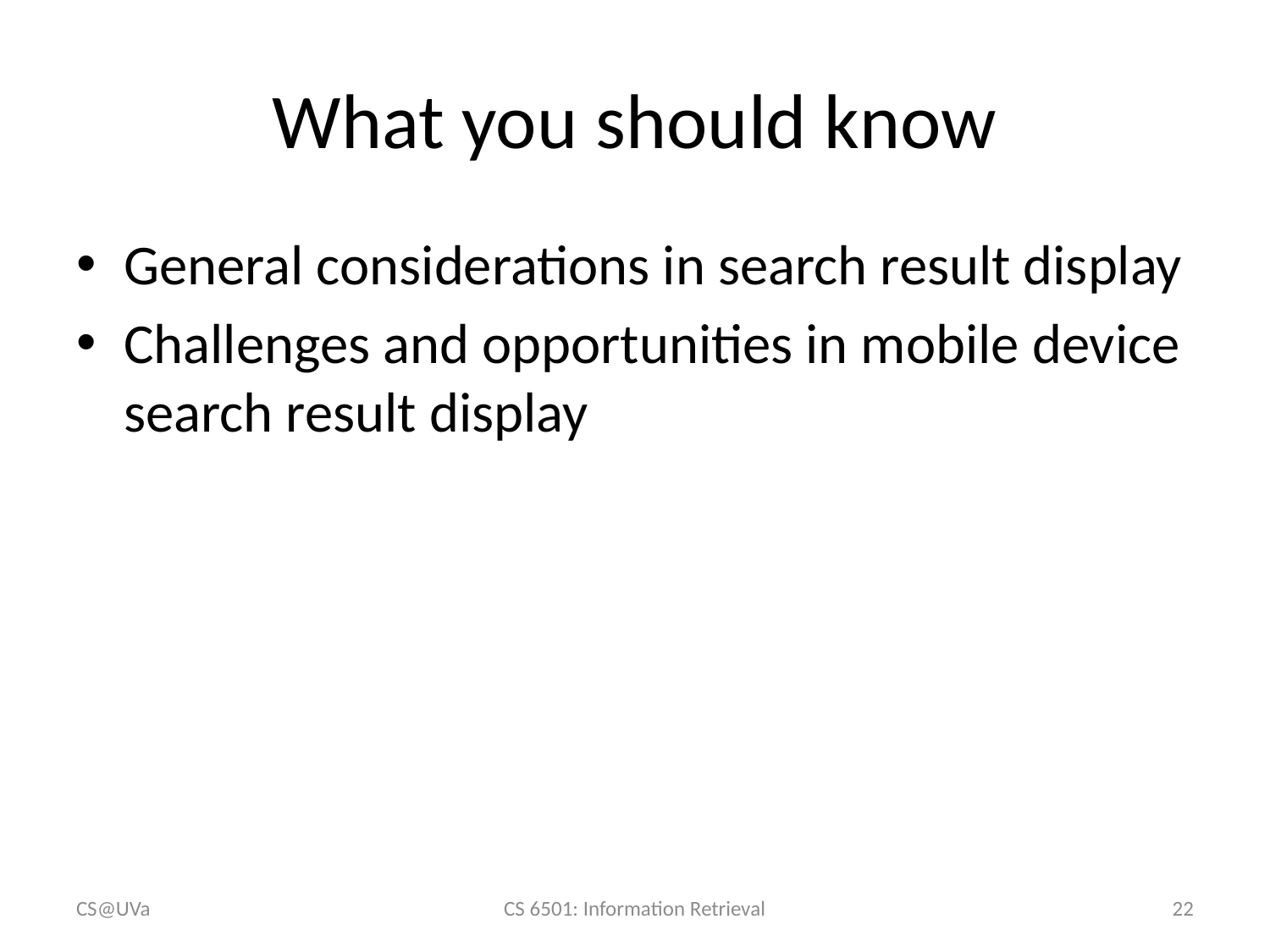

# What you should know
General considerations in search result display
Challenges and opportunities in mobile device search result display
CS@UVa
CS 6501: Information Retrieval
22